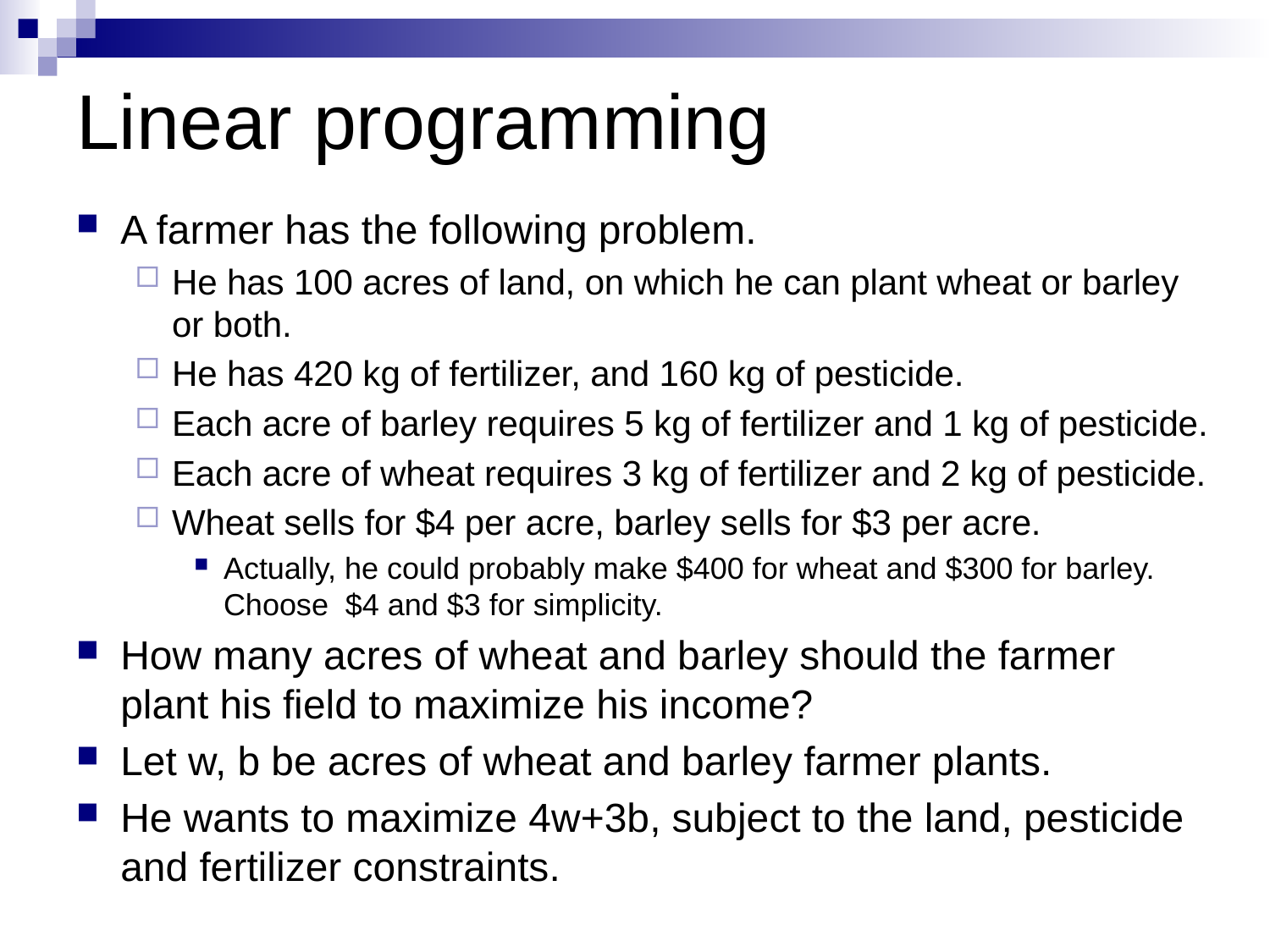

# Linear programming
A farmer has the following problem.
He has 100 acres of land, on which he can plant wheat or barley or both.
He has 420 kg of fertilizer, and 160 kg of pesticide.
Each acre of barley requires 5 kg of fertilizer and 1 kg of pesticide.
Each acre of wheat requires 3 kg of fertilizer and 2 kg of pesticide.
Wheat sells for $4 per acre, barley sells for $3 per acre.
Actually, he could probably make $400 for wheat and $300 for barley.  Choose  $4 and $3 for simplicity.
How many acres of wheat and barley should the farmer plant his field to maximize his income?
Let w, b be acres of wheat and barley farmer plants.
He wants to maximize 4w+3b, subject to the land, pesticide and fertilizer constraints.